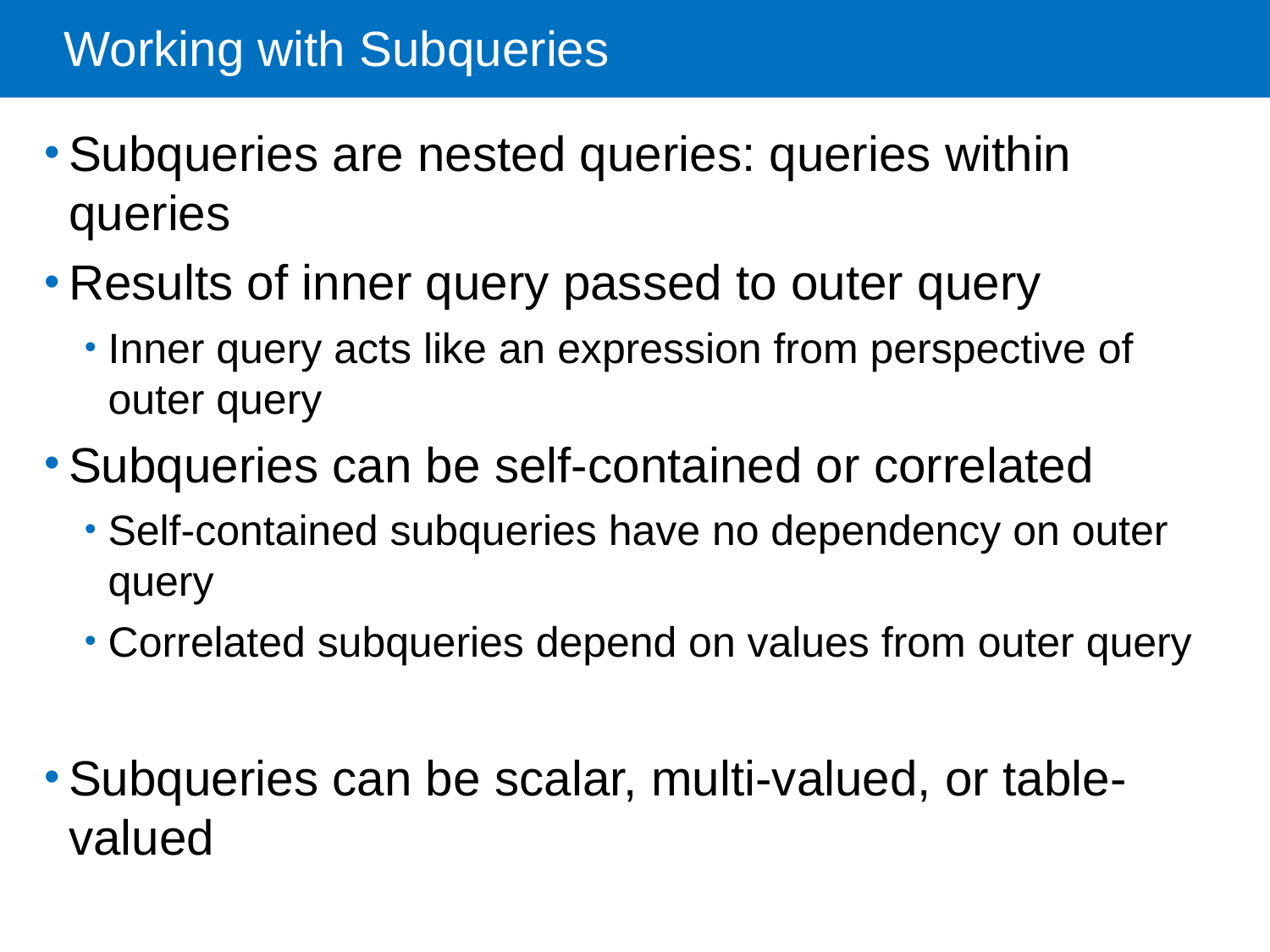

# Working with Subqueries
Subqueries are nested queries: queries within queries
Results of inner query passed to outer query
Inner query acts like an expression from perspective of outer query
Subqueries can be self-contained or correlated
Self-contained subqueries have no dependency on outer query
Correlated subqueries depend on values from outer query

Subqueries can be scalar, multi-valued, or table-valued